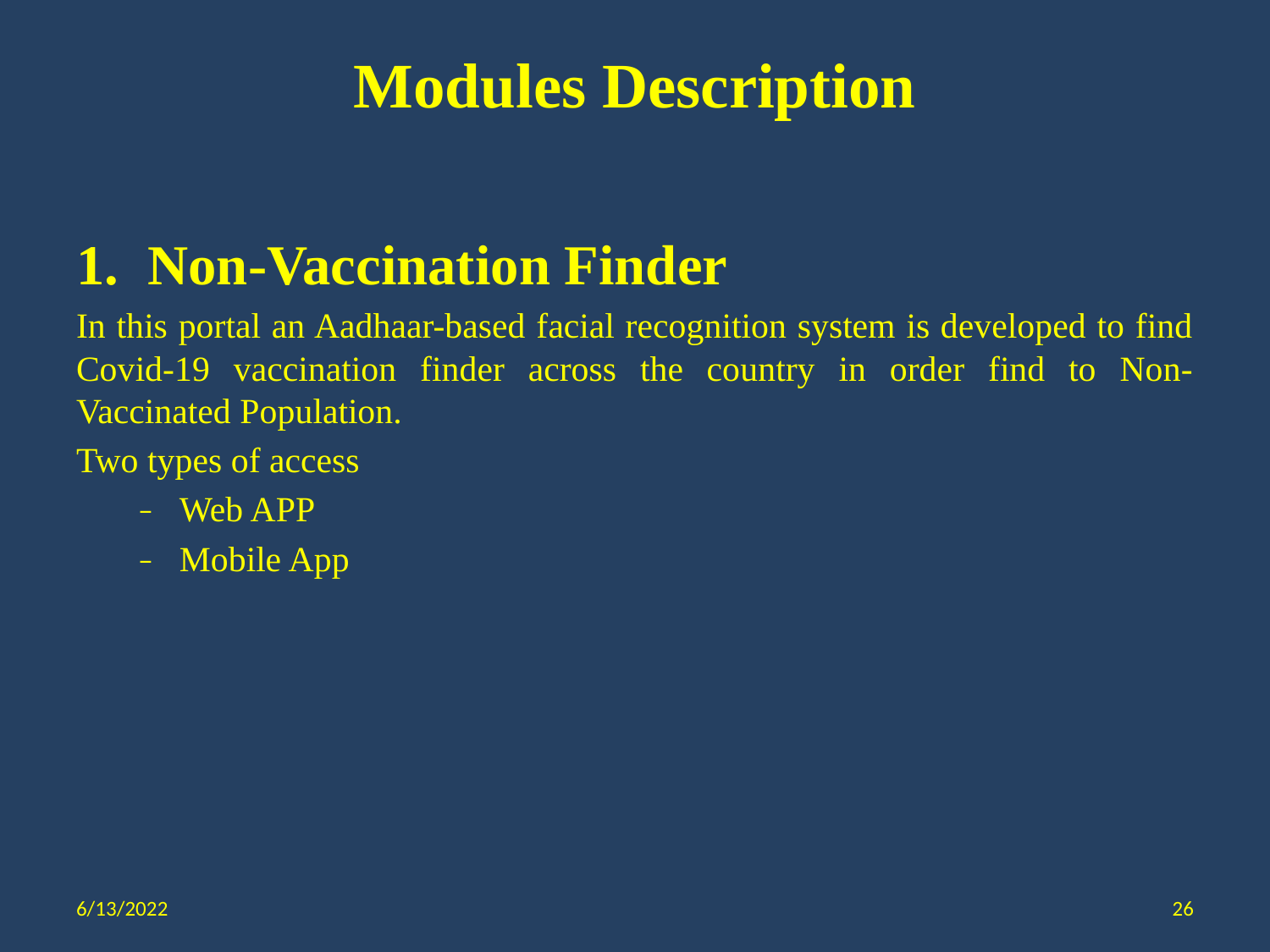

# Modules Description
Non-Vaccination Finder
In this portal an Aadhaar-based facial recognition system is developed to find Covid-19 vaccination finder across the country in order find to Non-Vaccinated Population.
Two types of access
Web APP
Mobile App

6/13/2022
26